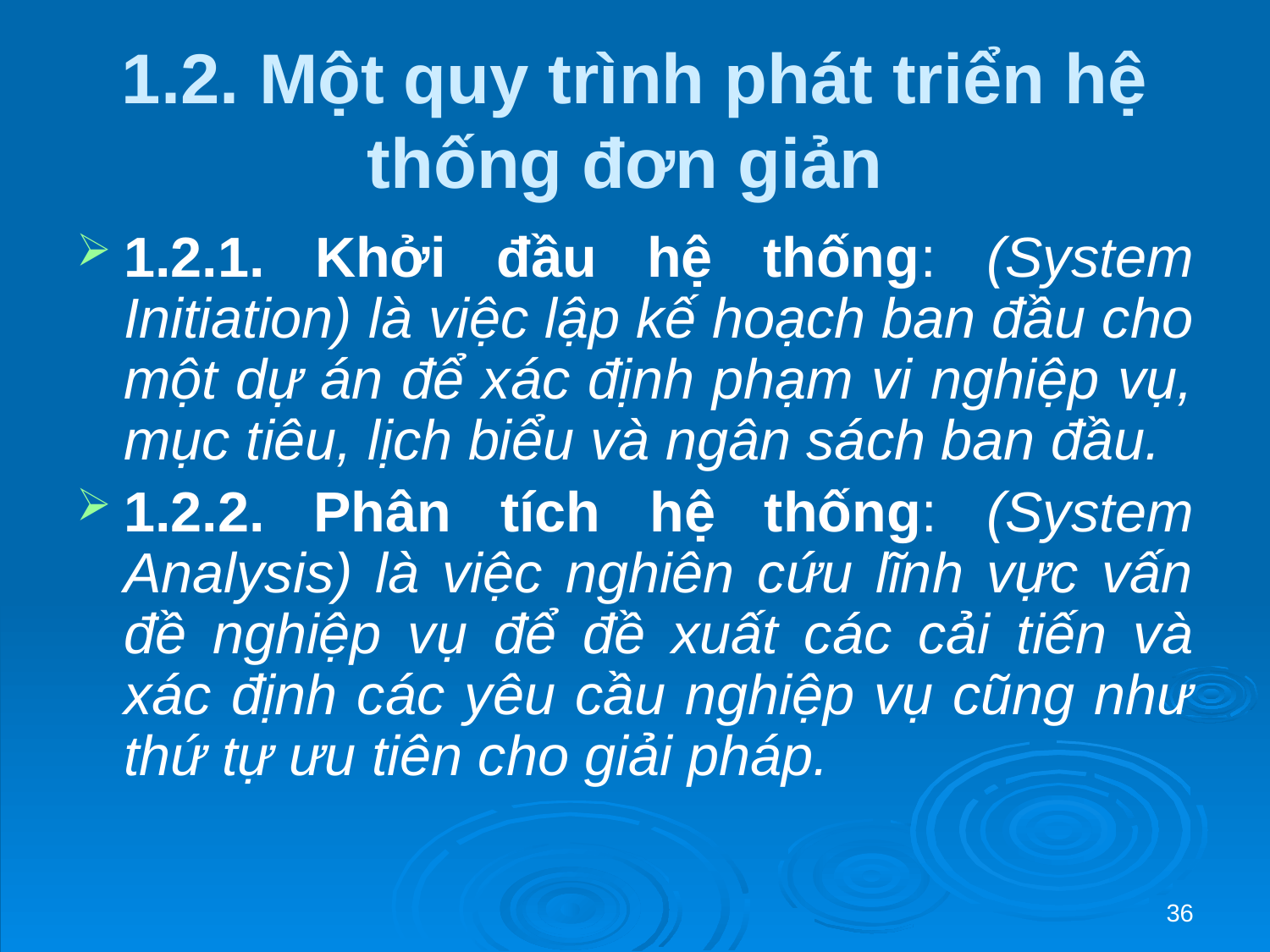

# 1.2. Một quy trình phát triển hệ thống đơn giản
1.2.1. Khởi đầu hệ thống: (System Initiation) là việc lập kế hoạch ban đầu cho một dự án để xác định phạm vi nghiệp vụ, mục tiêu, lịch biểu và ngân sách ban đầu.
1.2.2. Phân tích hệ thống: (System Analysis) là việc nghiên cứu lĩnh vực vấn đề nghiệp vụ để đề xuất các cải tiến và xác định các yêu cầu nghiệp vụ cũng như thứ tự ưu tiên cho giải pháp.
36